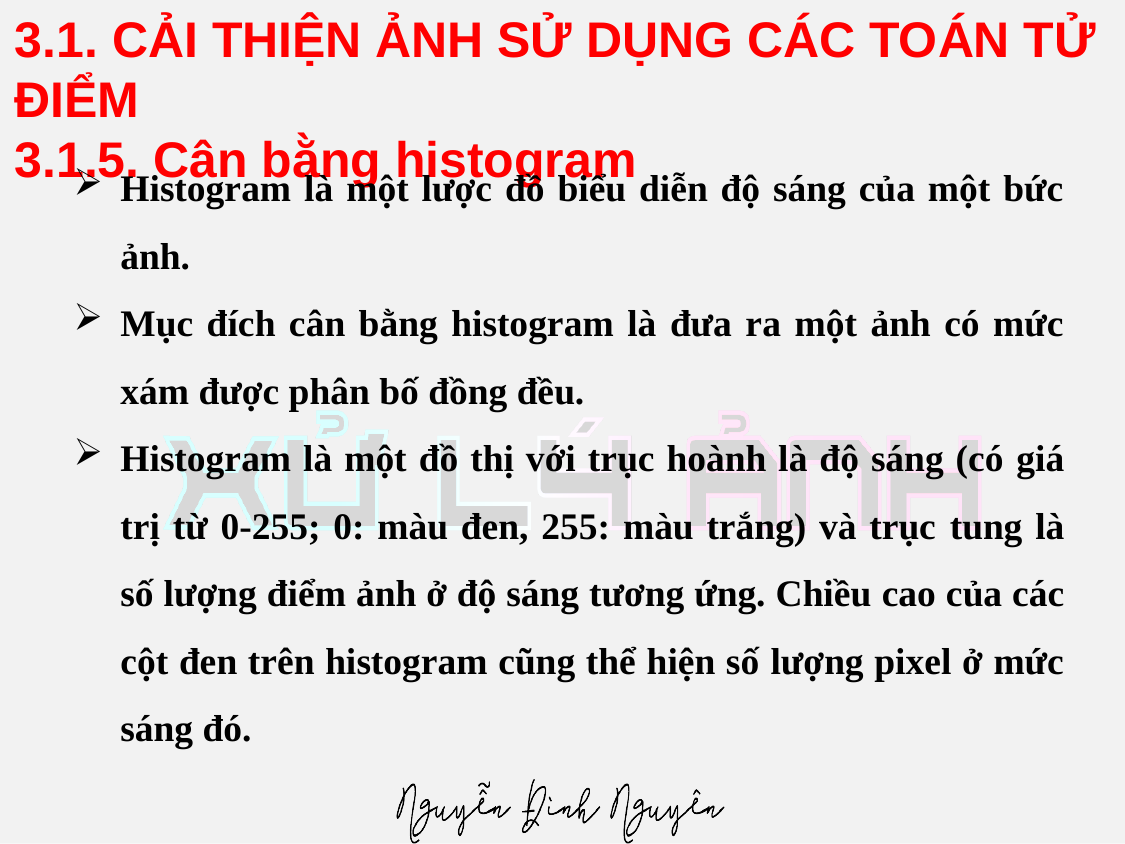

# 3.1. CẢI THIỆN ẢNH SỬ DỤNG CÁC TOÁN TỬ ĐIỂM 3.1.5. Cân bằng histogram
Histogram là một lược đồ biểu diễn độ sáng của một bức ảnh.
Mục đích cân bằng histogram là đưa ra một ảnh có mức xám được phân bố đồng đều.
Histogram là một đồ thị với trục hoành là độ sáng (có giá trị từ 0-255; 0: màu đen, 255: màu trắng) và trục tung là số lượng điểm ảnh ở độ sáng tương ứng. Chiều cao của các cột đen trên histogram cũng thể hiện số lượng pixel ở mức sáng đó.